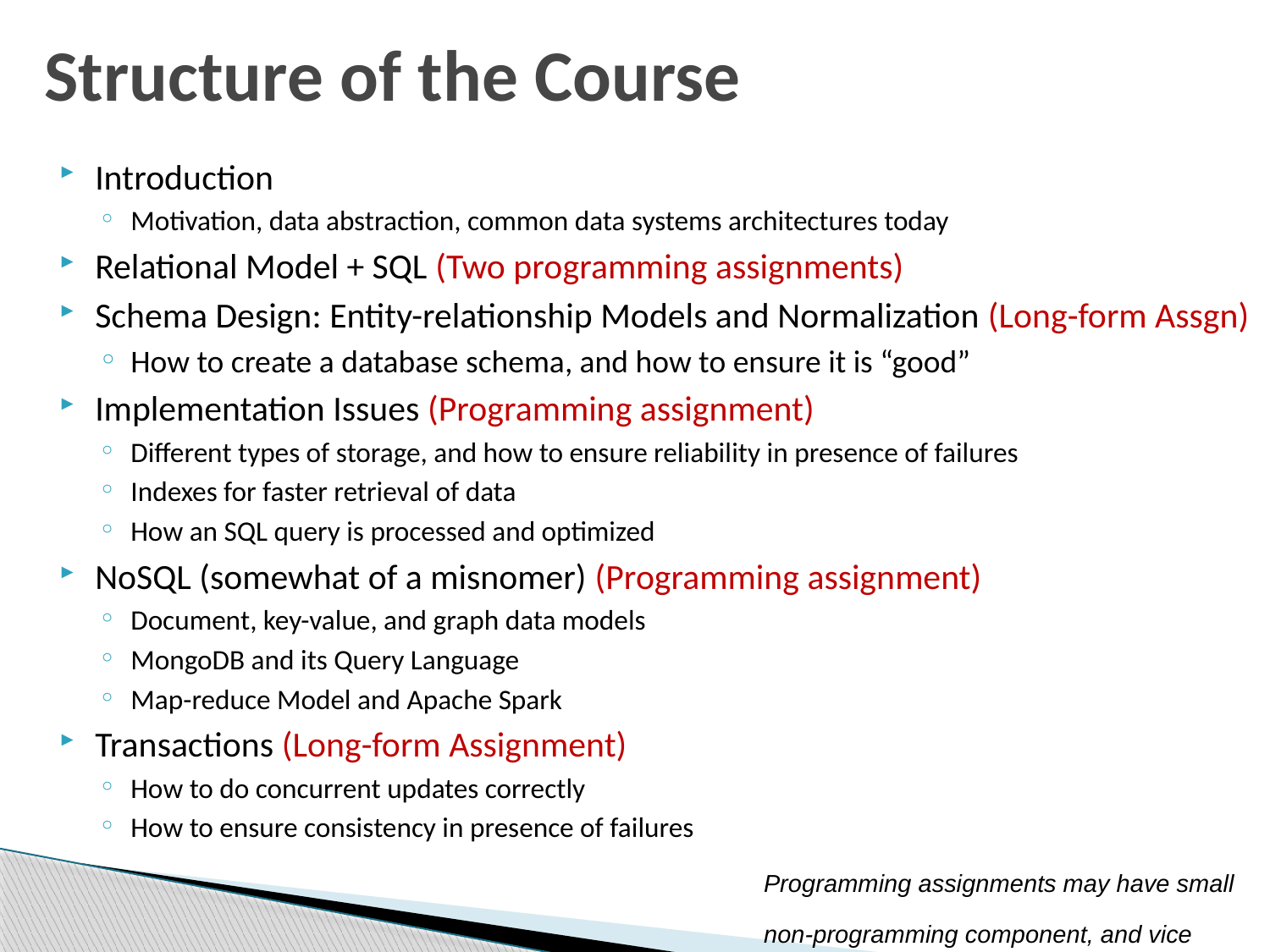

# Structure of the Course
Introduction
Motivation, data abstraction, common data systems architectures today
Relational Model + SQL (Two programming assignments)
Schema Design: Entity-relationship Models and Normalization (Long-form Assgn)
How to create a database schema, and how to ensure it is “good”
Implementation Issues (Programming assignment)
Different types of storage, and how to ensure reliability in presence of failures
Indexes for faster retrieval of data
How an SQL query is processed and optimized
NoSQL (somewhat of a misnomer) (Programming assignment)
Document, key-value, and graph data models
MongoDB and its Query Language
Map-reduce Model and Apache Spark
Transactions (Long-form Assignment)
How to do concurrent updates correctly
How to ensure consistency in presence of failures
Programming assignments may have small non-programming component, and vice versa